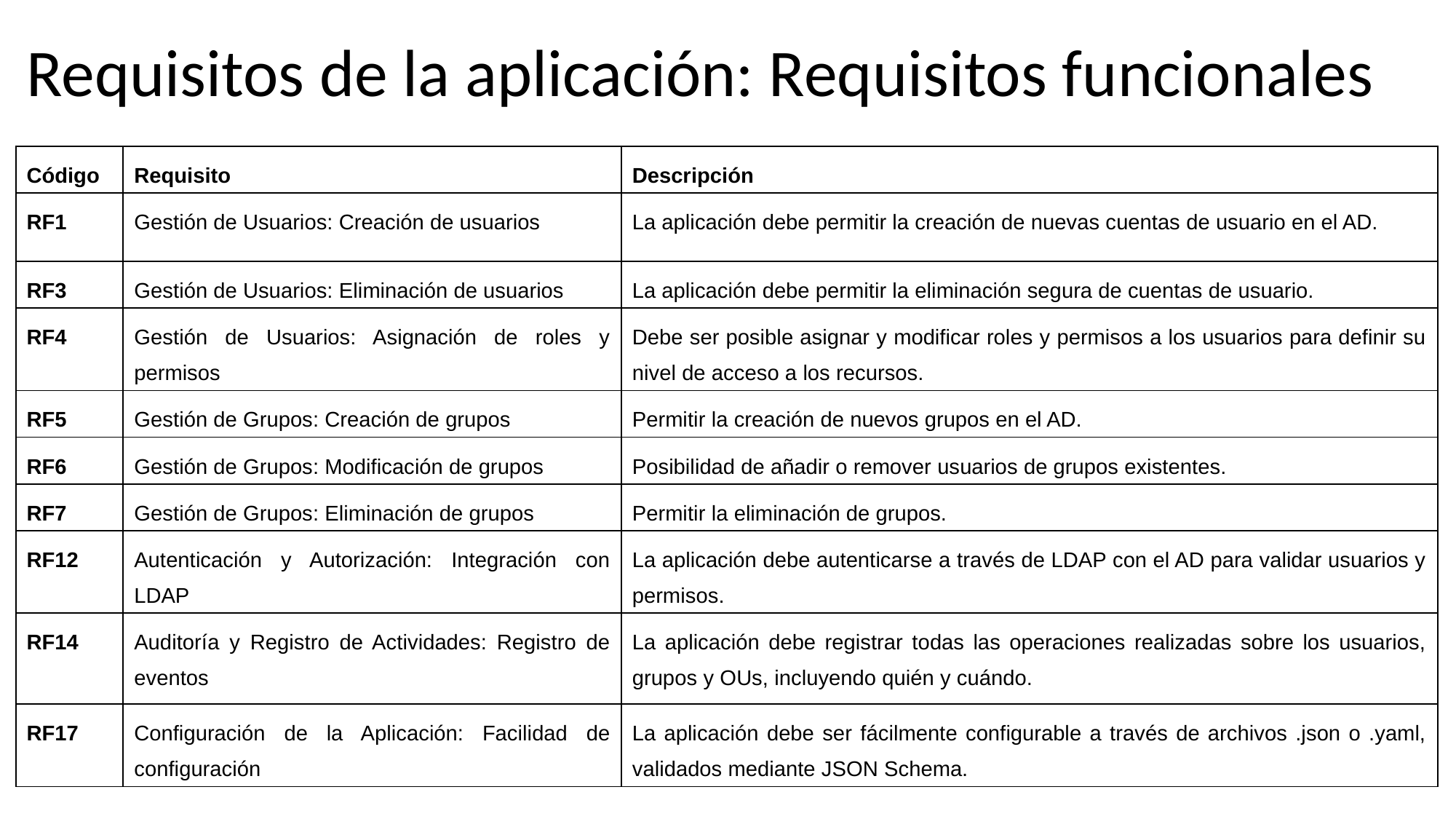

# Requisitos de la aplicación: Requisitos funcionales
| Código | Requisito | Descripción |
| --- | --- | --- |
| RF1 | Gestión de Usuarios: Creación de usuarios | La aplicación debe permitir la creación de nuevas cuentas de usuario en el AD. |
| RF3 | Gestión de Usuarios: Eliminación de usuarios | La aplicación debe permitir la eliminación segura de cuentas de usuario. |
| RF4 | Gestión de Usuarios: Asignación de roles y permisos | Debe ser posible asignar y modificar roles y permisos a los usuarios para definir su nivel de acceso a los recursos. |
| RF5 | Gestión de Grupos: Creación de grupos | Permitir la creación de nuevos grupos en el AD. |
| RF6 | Gestión de Grupos: Modificación de grupos | Posibilidad de añadir o remover usuarios de grupos existentes. |
| RF7 | Gestión de Grupos: Eliminación de grupos | Permitir la eliminación de grupos. |
| RF12 | Autenticación y Autorización: Integración con LDAP | La aplicación debe autenticarse a través de LDAP con el AD para validar usuarios y permisos. |
| RF14 | Auditoría y Registro de Actividades: Registro de eventos | La aplicación debe registrar todas las operaciones realizadas sobre los usuarios, grupos y OUs, incluyendo quién y cuándo. |
| RF17 | Configuración de la Aplicación: Facilidad de configuración | La aplicación debe ser fácilmente configurable a través de archivos .json o .yaml, validados mediante JSON Schema. |